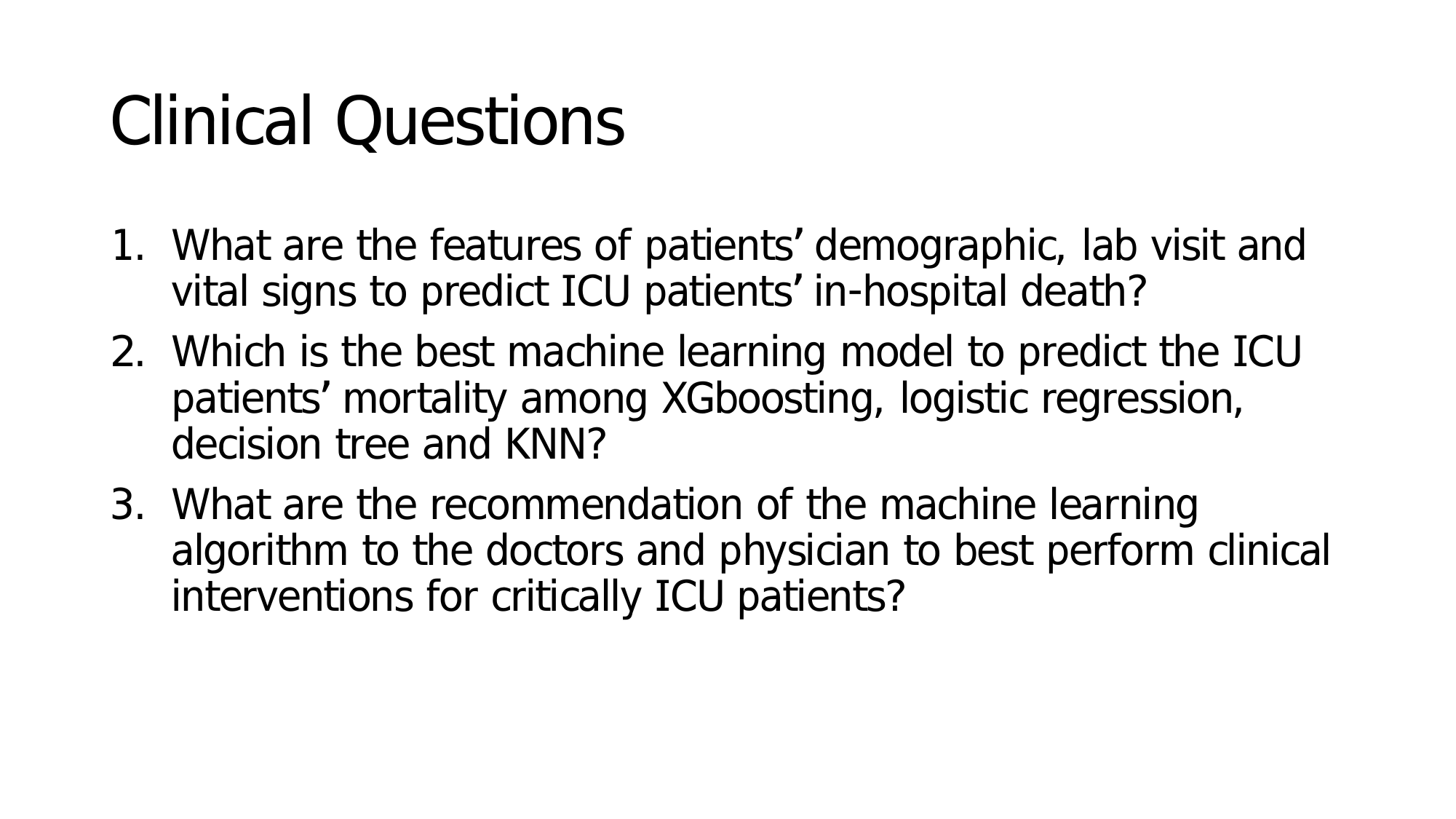

# Clinical Questions
What are the features of patients’ demographic, lab visit and vital signs to predict ICU patients’ in-hospital death?
Which is the best machine learning model to predict the ICU patients’ mortality among XGboosting, logistic regression, decision tree and KNN?
What are the recommendation of the machine learning algorithm to the doctors and physician to best perform clinical interventions for critically ICU patients?